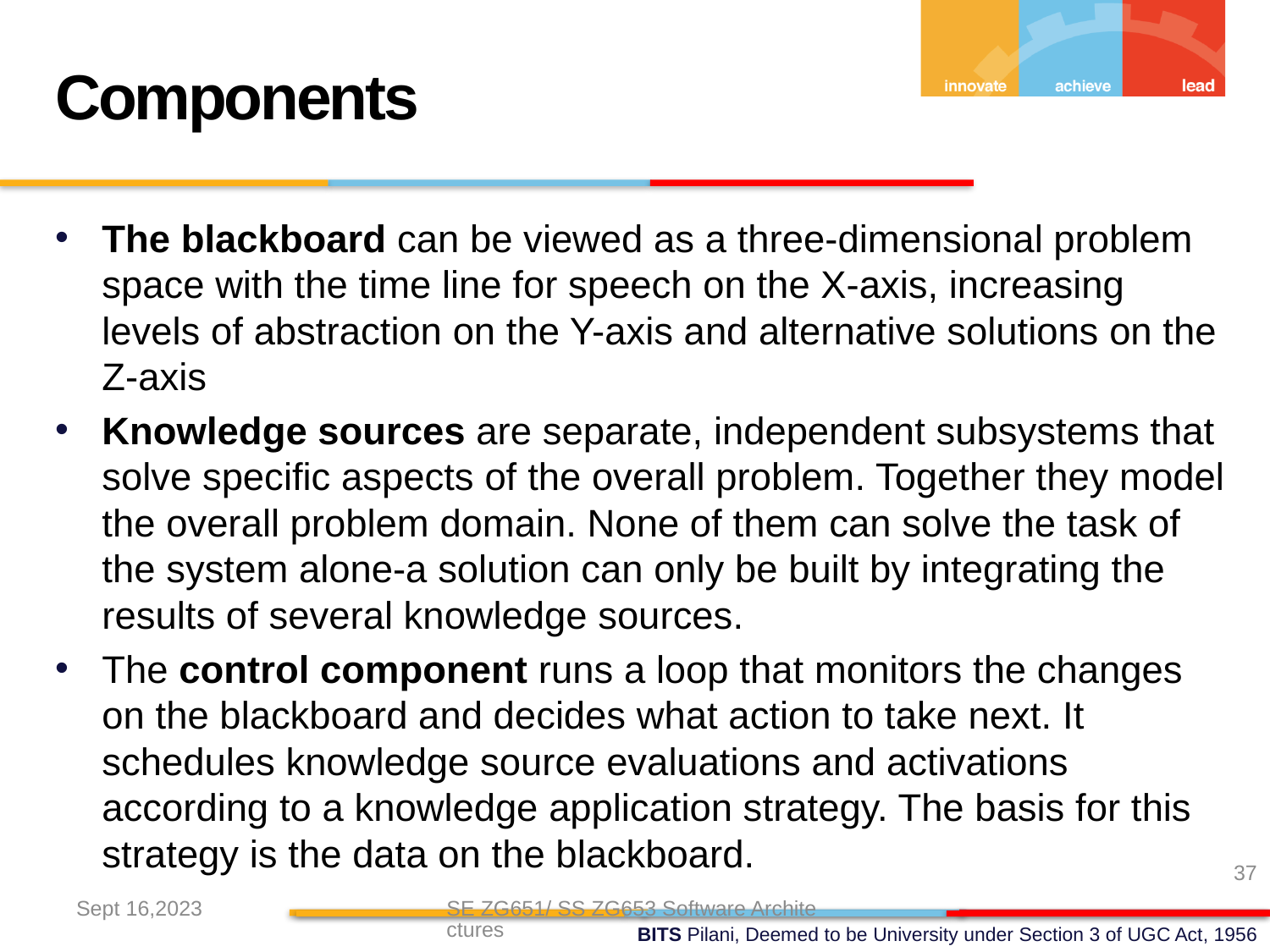

Components
The blackboard can be viewed as a three-dimensional problem space with the time line for speech on the X-axis, increasing levels of abstraction on the Y-axis and alternative solutions on the Z-axis
Knowledge sources are separate, independent subsystems that solve specific aspects of the overall problem. Together they model the overall problem domain. None of them can solve the task of the system alone-a solution can only be built by integrating the results of several knowledge sources.
The control component runs a loop that monitors the changes on the blackboard and decides what action to take next. It schedules knowledge source evaluations and activations according to a knowledge application strategy. The basis for this strategy is the data on the blackboard.
37
Sept 16,2023
SE ZG651/ SS ZG653 Software Architectures